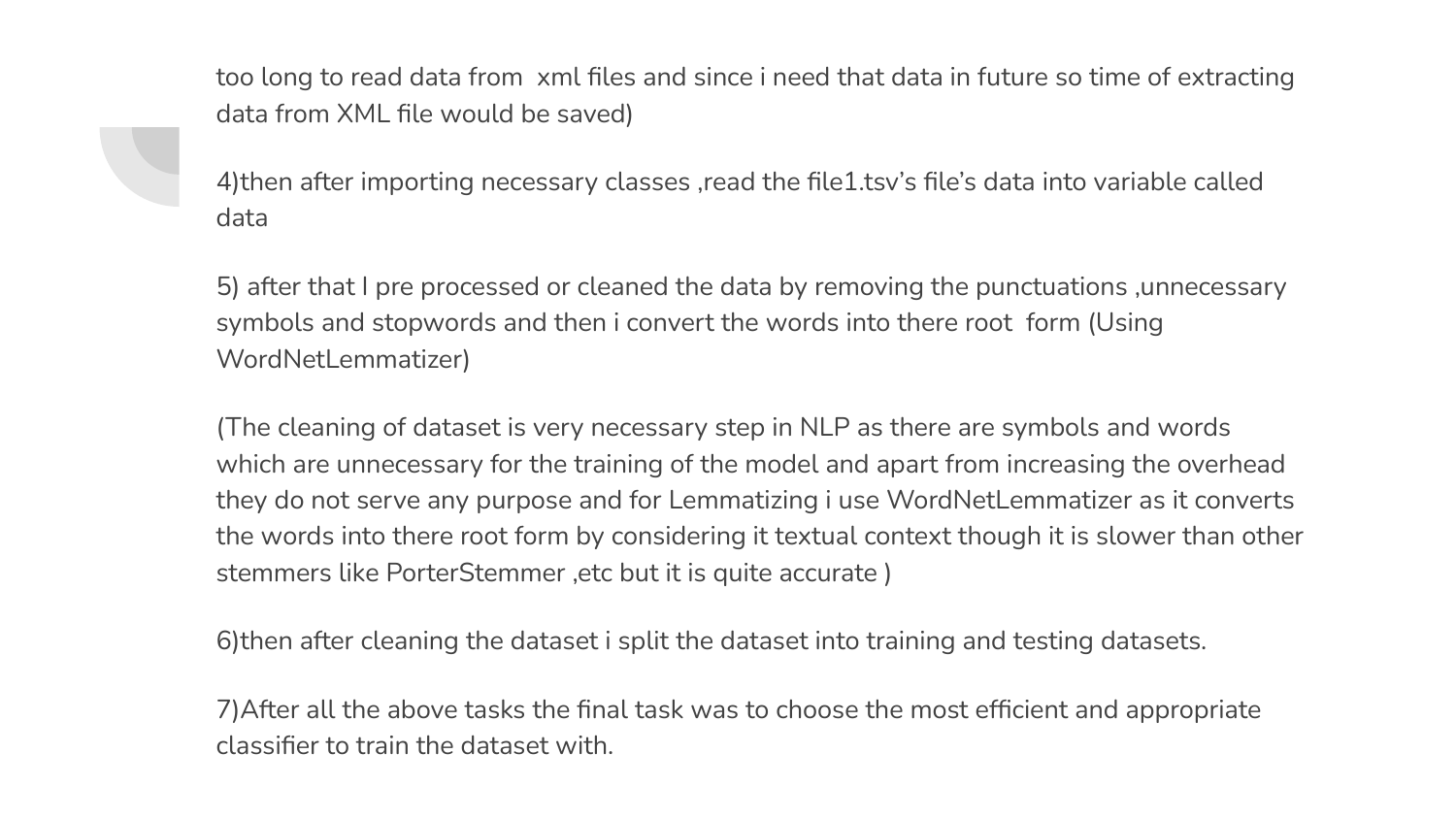

too long to read data from  xml files and since i need that data in future so time of extracting data from XML file would be saved)
4)then after importing necessary classes ,read the file1.tsv’s file’s data into variable called data
5) after that I pre processed or cleaned the data by removing the punctuations ,unnecessary symbols and stopwords and then i convert the words into there root  form (Using WordNetLemmatizer)
(The cleaning of dataset is very necessary step in NLP as there are symbols and words which are unnecessary for the training of the model and apart from increasing the overhead they do not serve any purpose and for Lemmatizing i use WordNetLemmatizer as it converts the words into there root form by considering it textual context though it is slower than other stemmers like PorterStemmer ,etc but it is quite accurate )
6)then after cleaning the dataset i split the dataset into training and testing datasets.
7)After all the above tasks the final task was to choose the most efficient and appropriate classifier to train the dataset with.